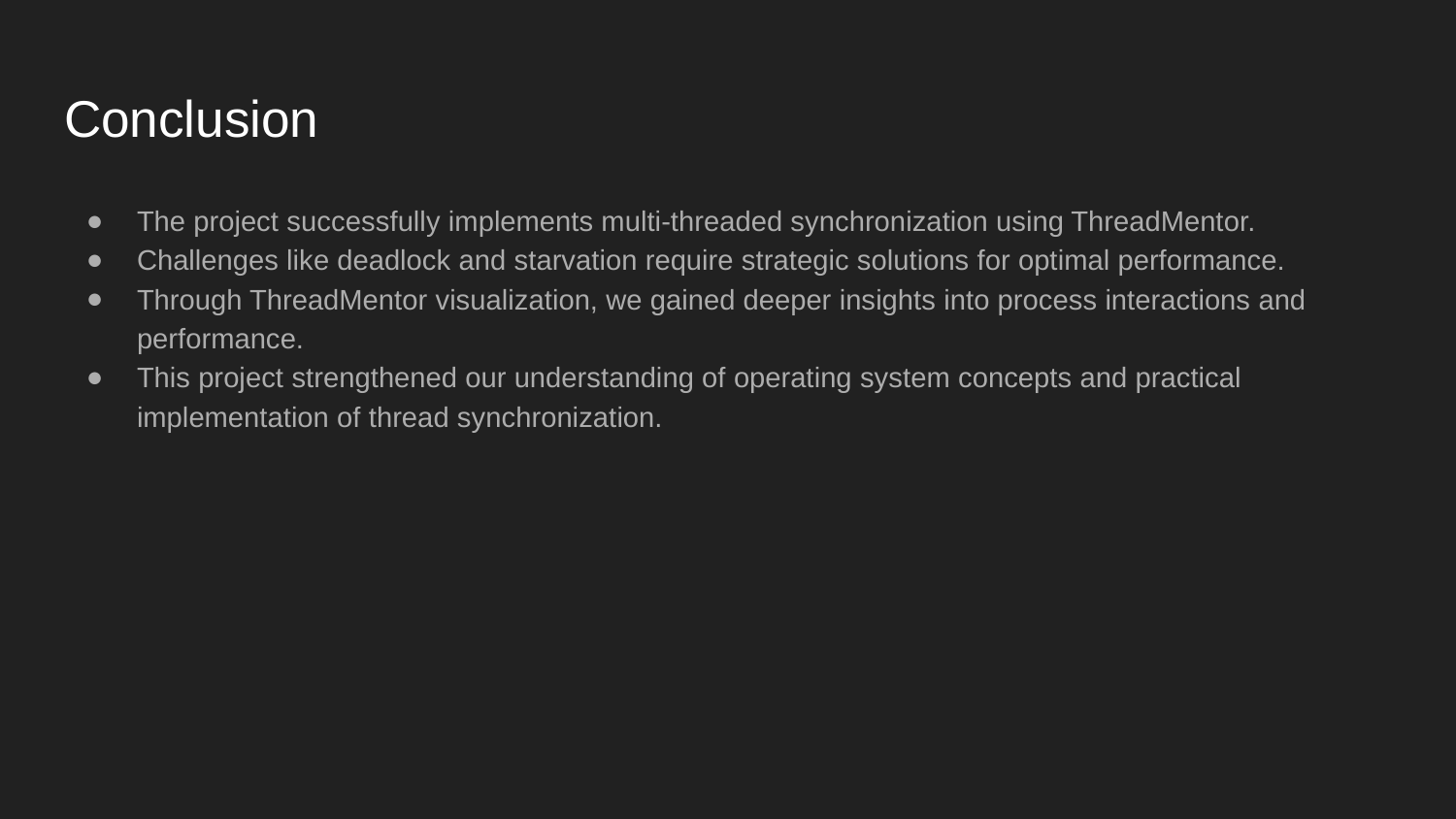

# Conclusion
The project successfully implements multi-threaded synchronization using ThreadMentor.
Challenges like deadlock and starvation require strategic solutions for optimal performance.
Through ThreadMentor visualization, we gained deeper insights into process interactions and performance.
This project strengthened our understanding of operating system concepts and practical implementation of thread synchronization.